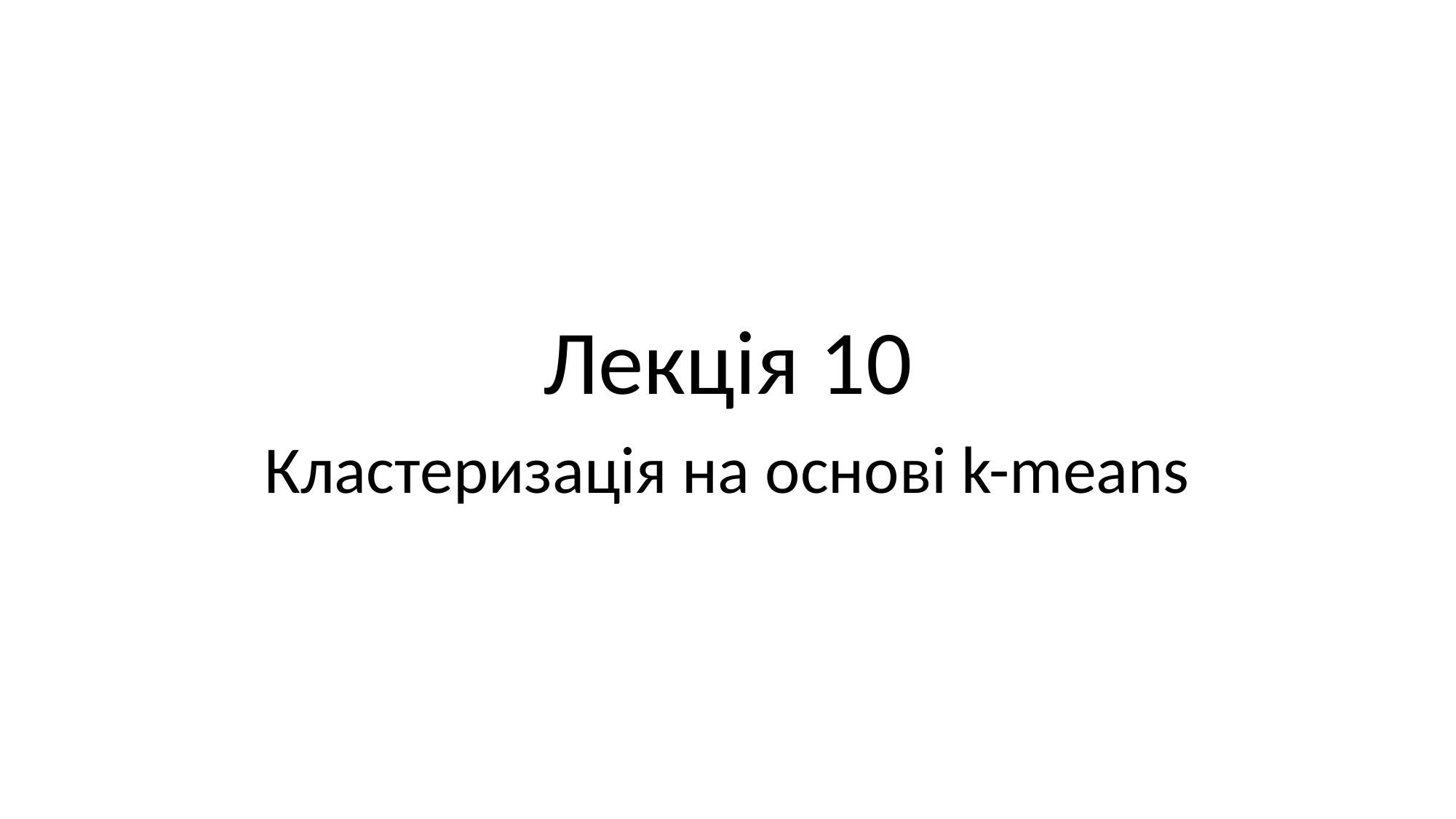

# Лекція 10
Кластеризація на основі k-means